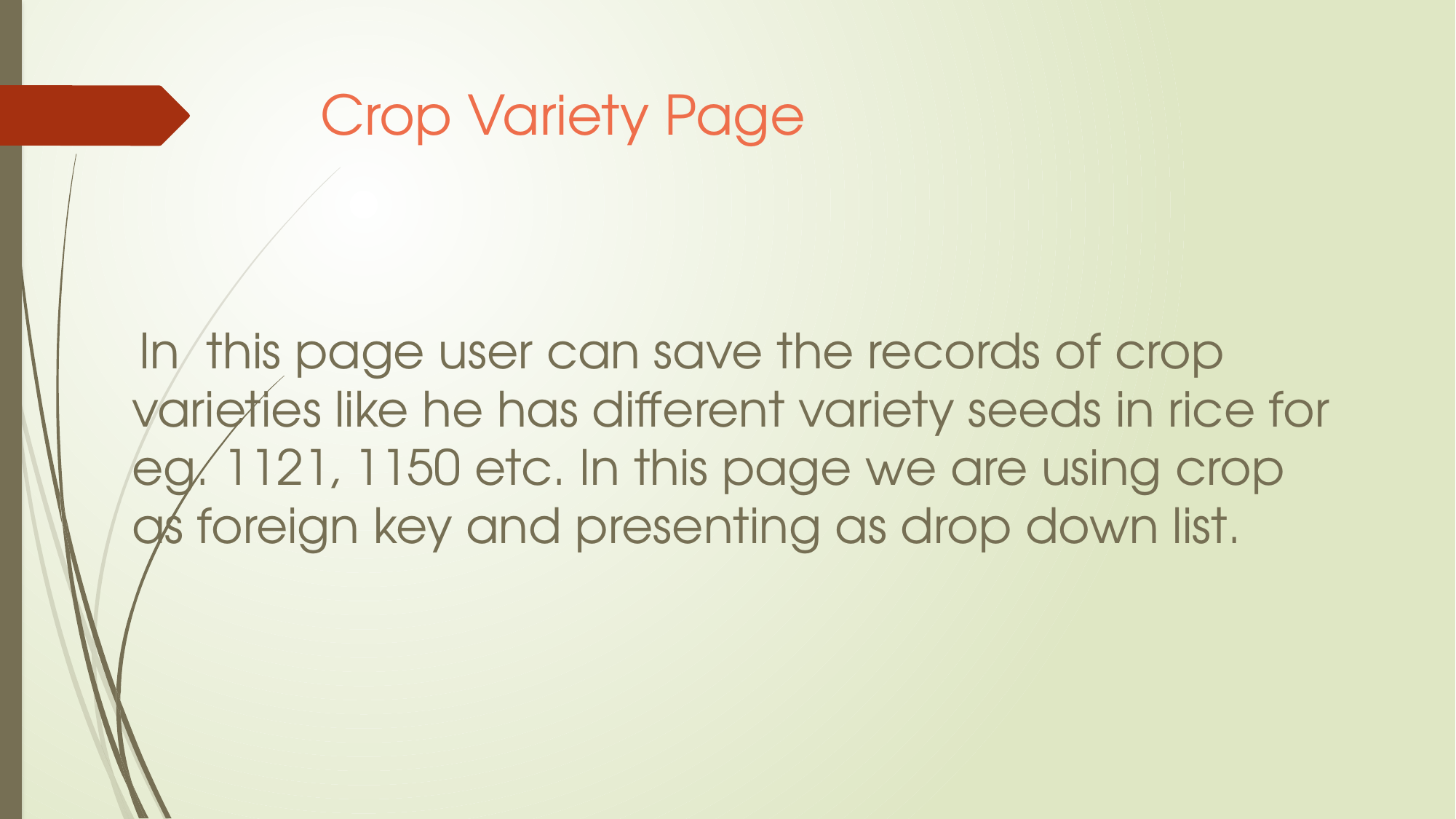

# Crop Variety Page
 In  this page user can save the records of crop varieties like he has different variety seeds in rice for eg. 1121, 1150 etc. In this page we are using crop as foreign key and presenting as drop down list.